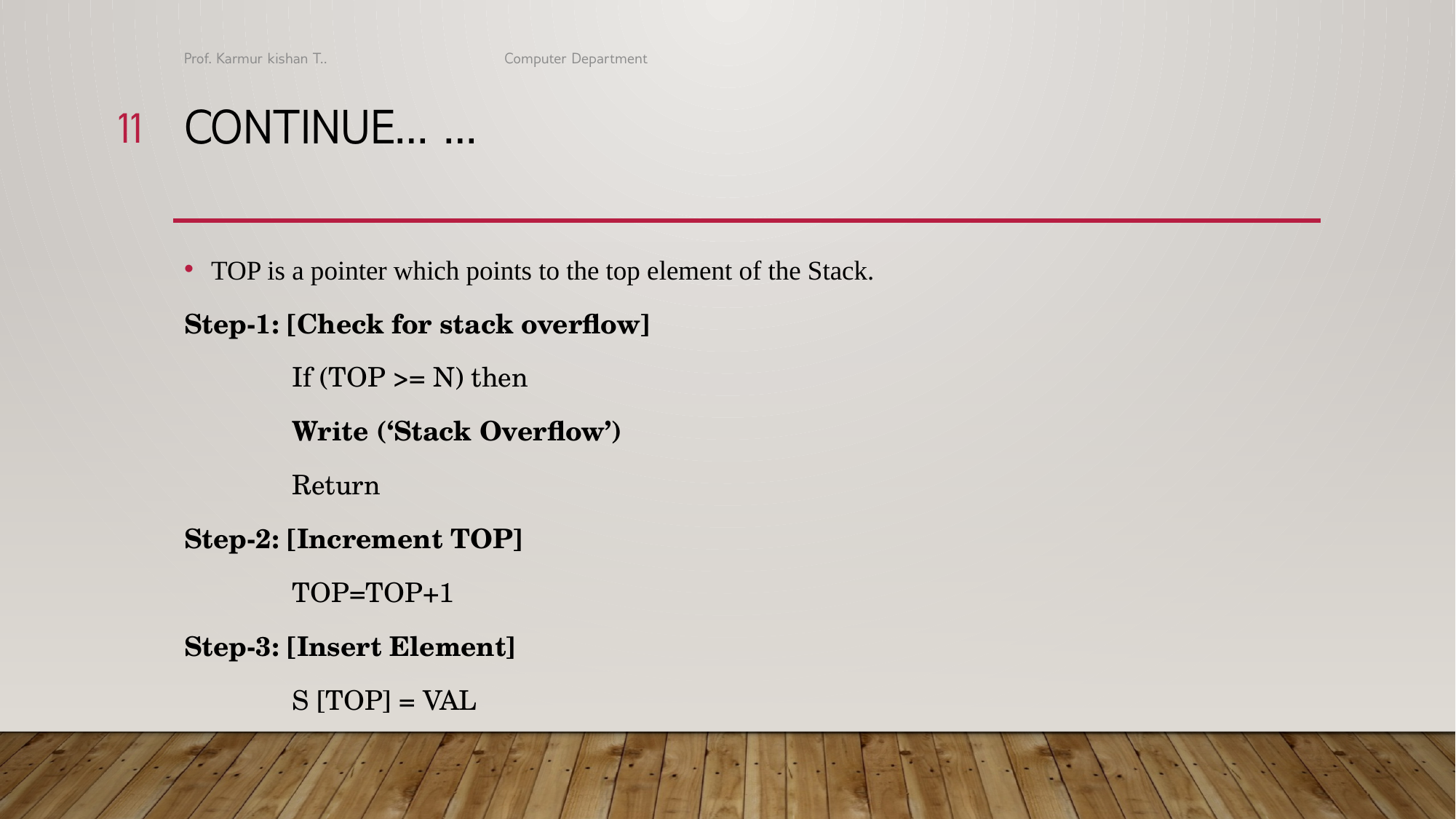

Prof. Karmur kishan T..                                       Computer Department
11
# Continue… …
TOP is a pointer which points to the top element of the Stack.
Step-1: [Check for stack overflow]
	If (TOP >= N) then
	Write (‘Stack Overflow’)
	Return
Step-2: [Increment TOP]
	TOP=TOP+1
Step-3: [Insert Element]
	S [TOP] = VAL